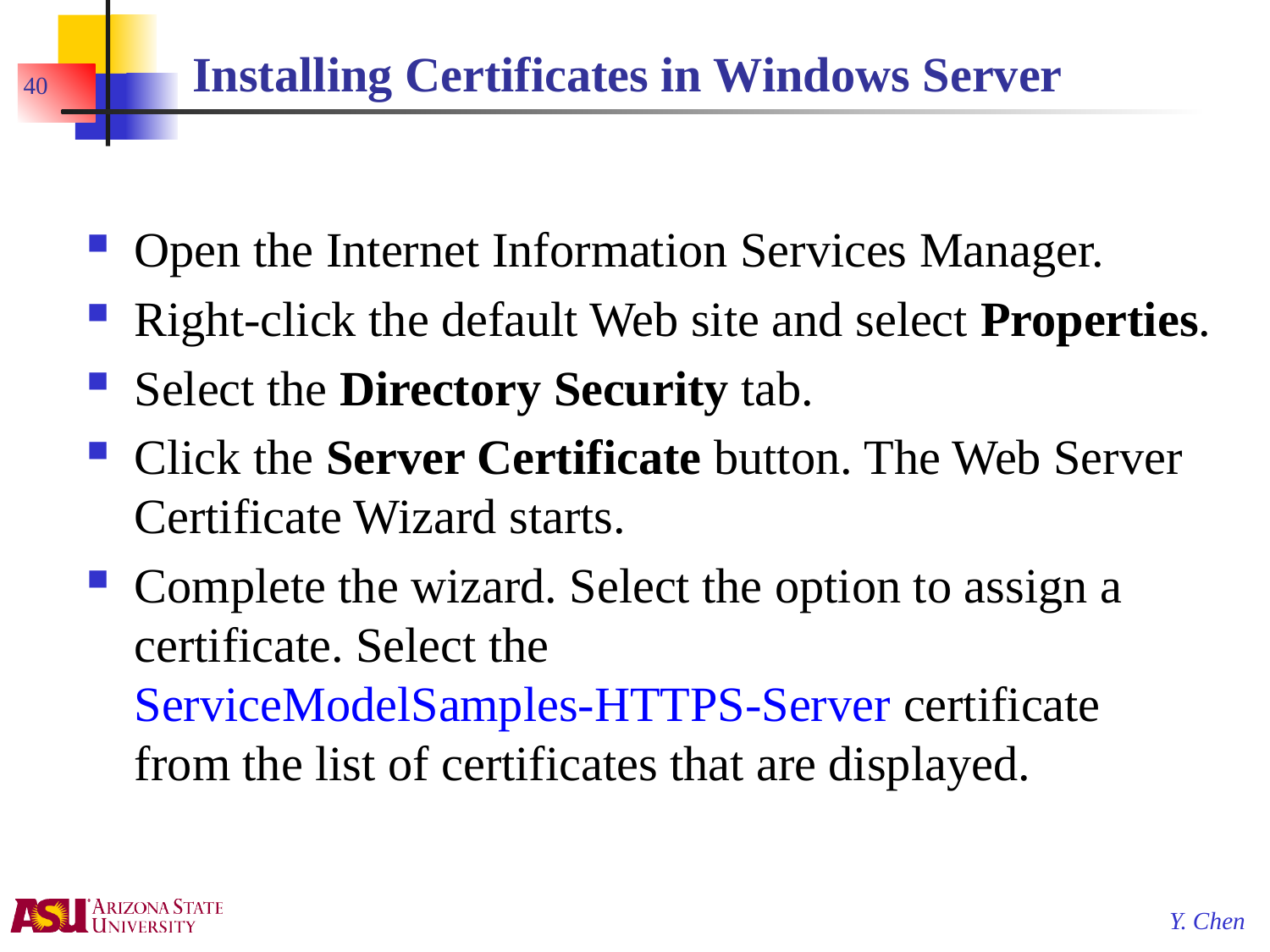

Installing Certificates in Windows Server
40
Open the Internet Information Services Manager.
Right-click the default Web site and select Properties.
Select the Directory Security tab.
Click the Server Certificate button. The Web Server Certificate Wizard starts.
Complete the wizard. Select the option to assign a certificate. Select the
ServiceModelSamples-HTTPS-Server certificate
from the list of certificates that are displayed.